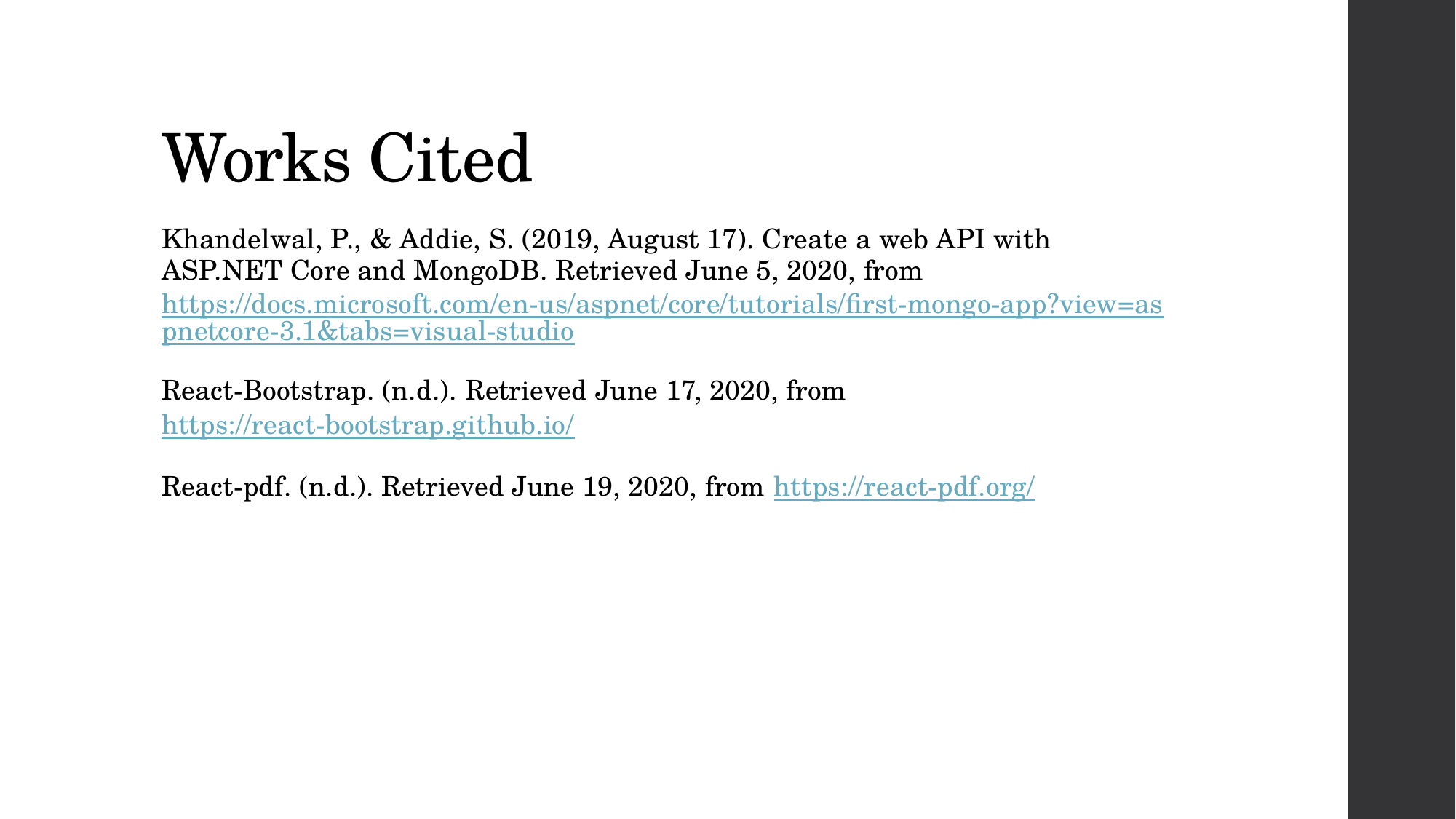

# Works Cited
Khandelwal, P., & Addie, S. (2019, August 17). Create a web API with ASP.NET Core and MongoDB. Retrieved June 5, 2020, from https://docs.microsoft.com/en-us/aspnet/core/tutorials/first-mongo-app?view=aspnetcore-3.1&tabs=visual-studio
React-Bootstrap. (n.d.). Retrieved June 17, 2020, from https://react-bootstrap.github.io/
React-pdf. (n.d.). Retrieved June 19, 2020, from https://react-pdf.org/